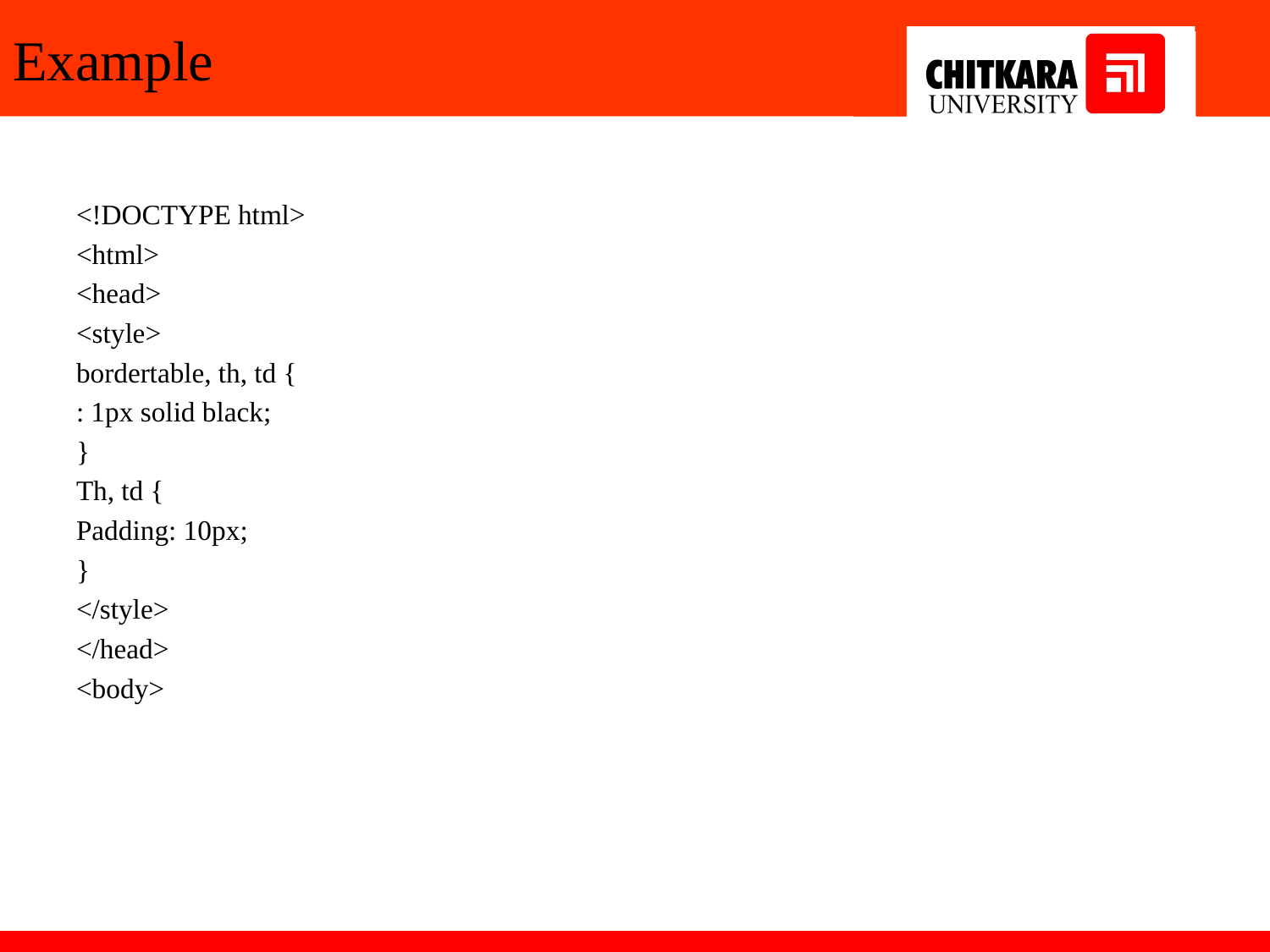

# Example
<!DOCTYPE html>
<html>
<head>
<style>
bordertable, th, td {
: 1px solid black;
}
Th, td {
Padding: 10px;
}
</style>
</head>
<body>

24